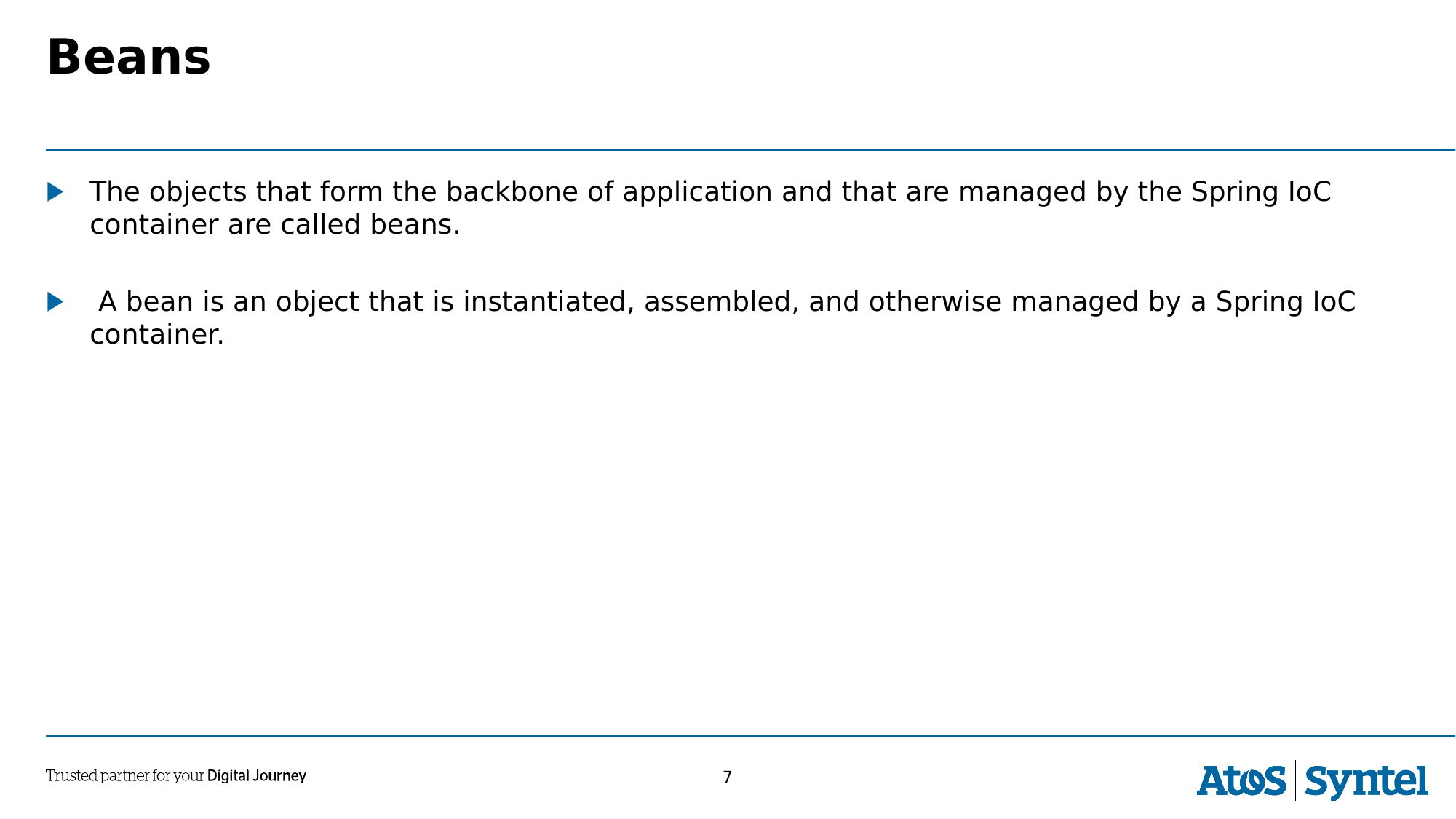

# Beans
The objects that form the backbone of application and that are managed by the Spring IoC container are called beans.

 A bean is an object that is instantiated, assembled, and otherwise managed by a Spring IoC container.